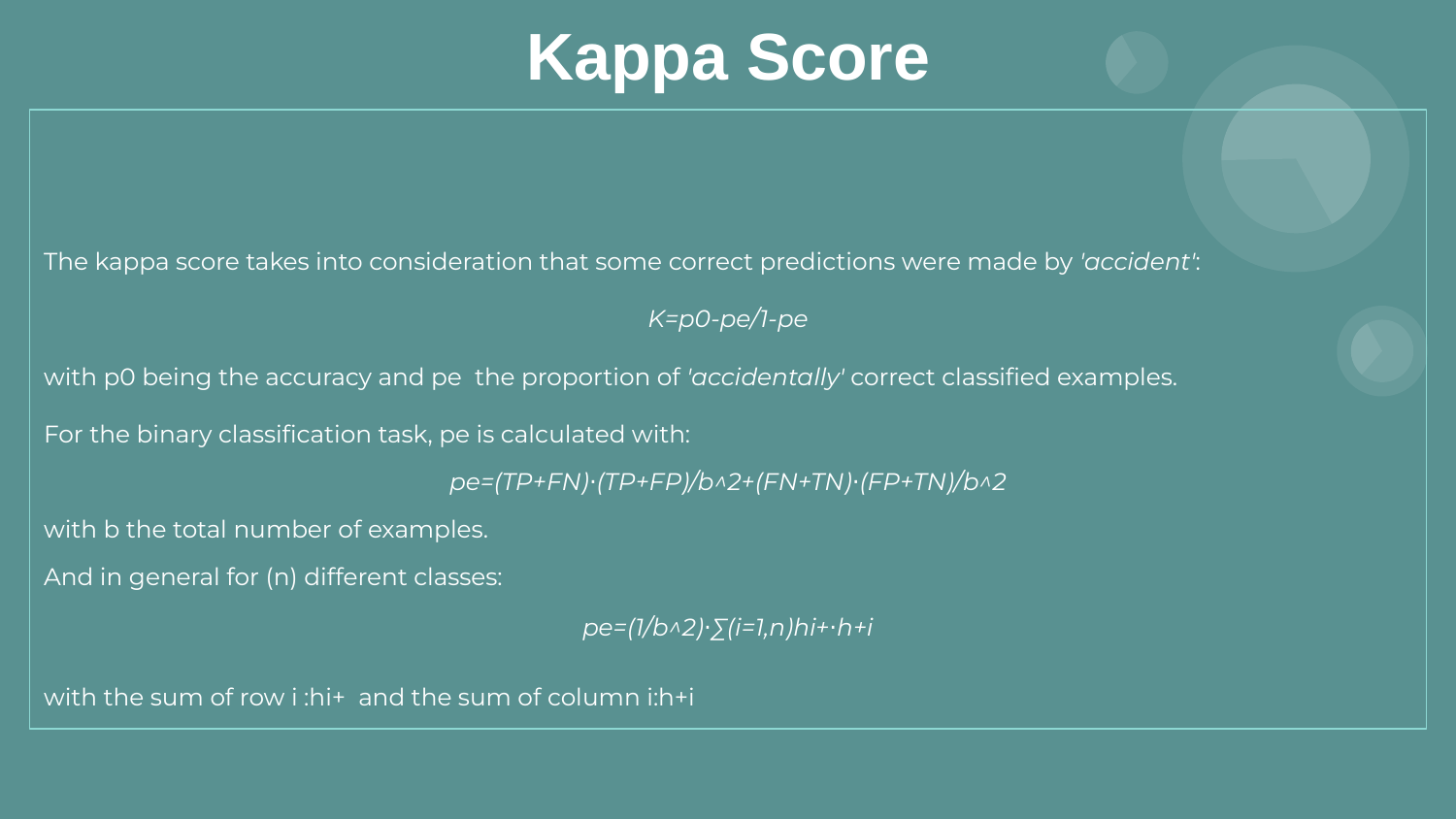

Kappa Score
# The kappa score takes into consideration that some correct predictions were made by 'accident':

K=p0-pe/1-pe

with p0 being the accuracy and pe  the proportion of 'accidentally' correct classified examples.

For the binary classification task, pe is calculated with:
pe=(TP+FN)⋅(TP+FP)/b^2+(FN+TN)⋅(FP+TN)/b^2
with b the total number of examples.
And in general for (n) different classes:
pe=(1/b^2)⋅∑(i=1,n)hi+⋅h+i
with the sum of row i :hi+  and the sum of column i:h+i